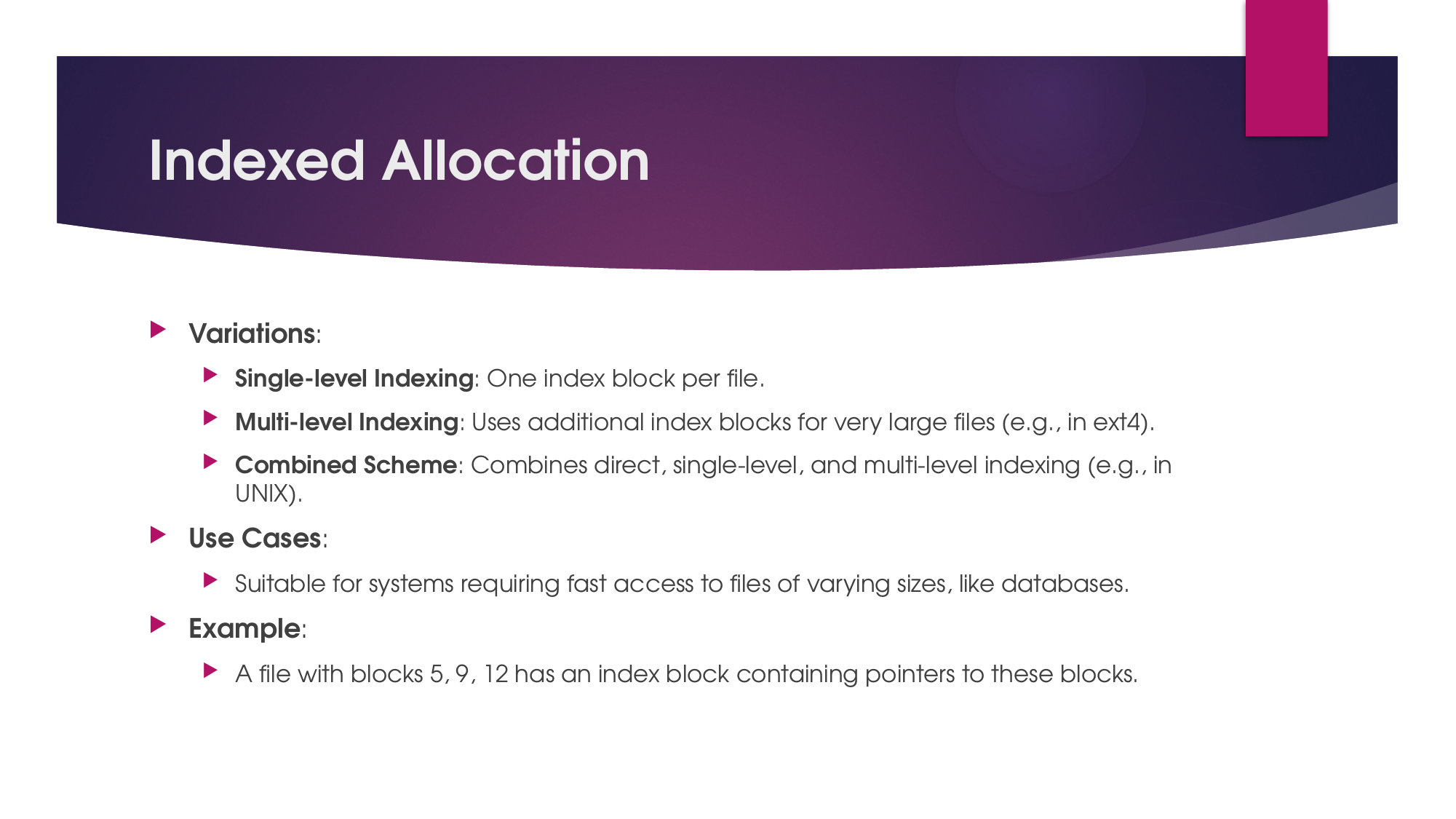

# Indexed Allocation
Variations:
Single-level Indexing: One index block per file.
Multi-level Indexing: Uses additional index blocks for very large files (e.g., in ext4).
Combined Scheme: Combines direct, single-level, and multi-level indexing (e.g., in UNIX).
Use Cases:
Suitable for systems requiring fast access to files of varying sizes, like databases.
Example:
A file with blocks 5, 9, 12 has an index block containing pointers to these blocks.